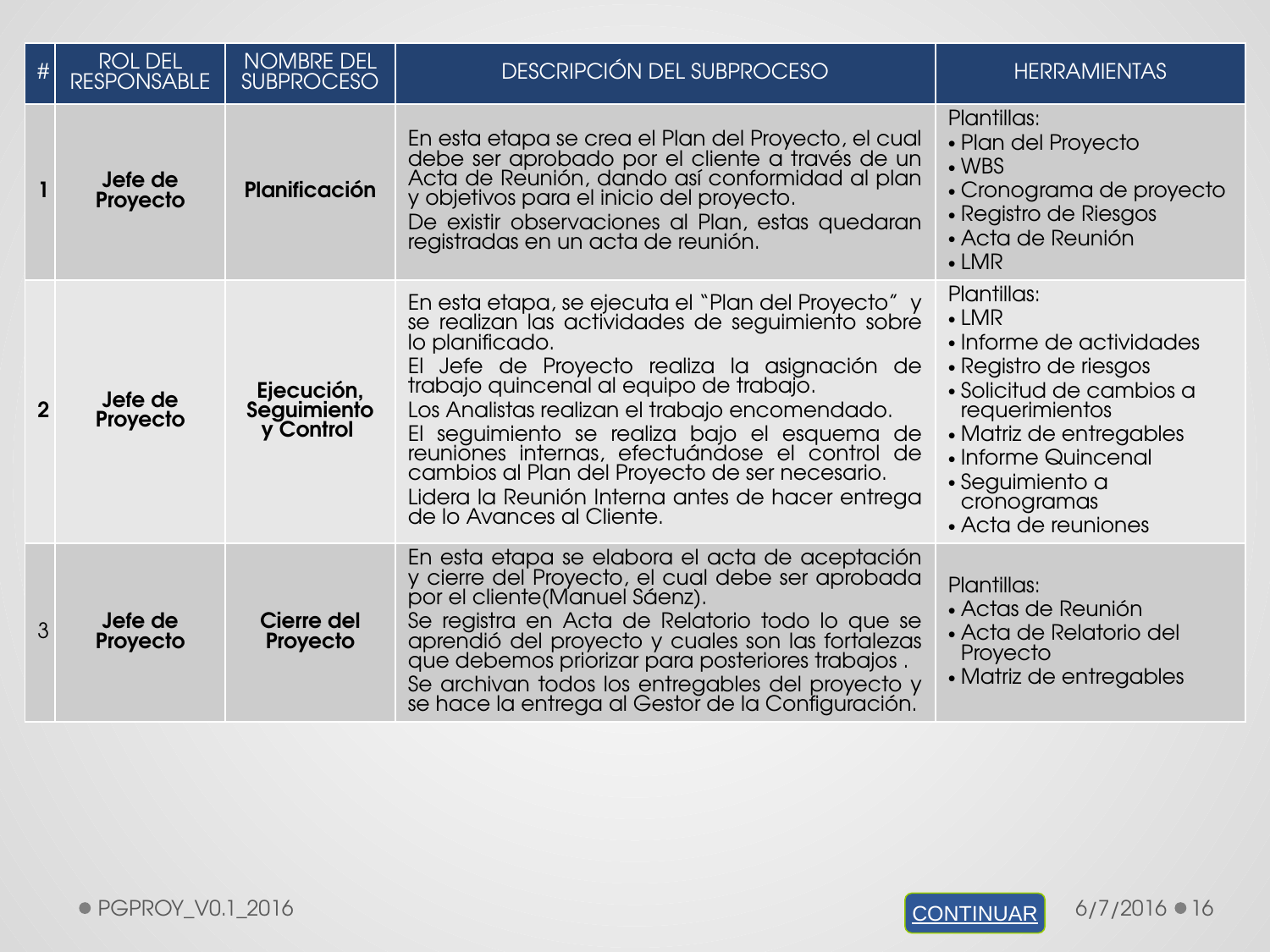

| # | ROL DEL RESPONSABLE | NOMBRE DEL SUBPROCESO | DESCRIPCIÓN DEL SUBPROCESO | HERRAMIENTAS |
| --- | --- | --- | --- | --- |
| 1 | Jefe de Proyecto | Planificación | En esta etapa se crea el Plan del Proyecto, el cual debe ser aprobado por el cliente a través de un Acta de Reunión, dando así conformidad al plan y objetivos para el inicio del proyecto. De existir observaciones al Plan, estas quedaran registradas en un acta de reunión. | Plantillas: Plan del Proyecto WBS Cronograma de proyecto Registro de Riesgos Acta de Reunión LMR |
| 2 | Jefe de Proyecto | Ejecución, Seguimiento y Control | En esta etapa, se ejecuta el “Plan del Proyecto” y se realizan las actividades de seguimiento sobre lo planificado. El Jefe de Proyecto realiza la asignación de trabajo quincenal al equipo de trabajo. Los Analistas realizan el trabajo encomendado. El seguimiento se realiza bajo el esquema de reuniones internas, efectuándose el control de cambios al Plan del Proyecto de ser necesario. Lidera la Reunión Interna antes de hacer entrega de lo Avances al Cliente. | Plantillas: LMR Informe de actividades Registro de riesgos Solicitud de cambios a requerimientos Matriz de entregables Informe Quincenal Seguimiento a cronogramas Acta de reuniones |
| 3 | Jefe de Proyecto | Cierre del Proyecto | En esta etapa se elabora el acta de aceptación y cierre del Proyecto, el cual debe ser aprobada por el cliente(Manuel Sáenz). Se registra en Acta de Relatorio todo lo que se aprendió del proyecto y cuales son las fortalezas que debemos priorizar para posteriores trabajos . Se archivan todos los entregables del proyecto y se hace la entrega al Gestor de la Configuración. | Plantillas: Actas de Reunión Acta de Relatorio del Proyecto Matriz de entregables |
PGPROY_V0.1_2016
6/7/2016
16
CONTINUAR